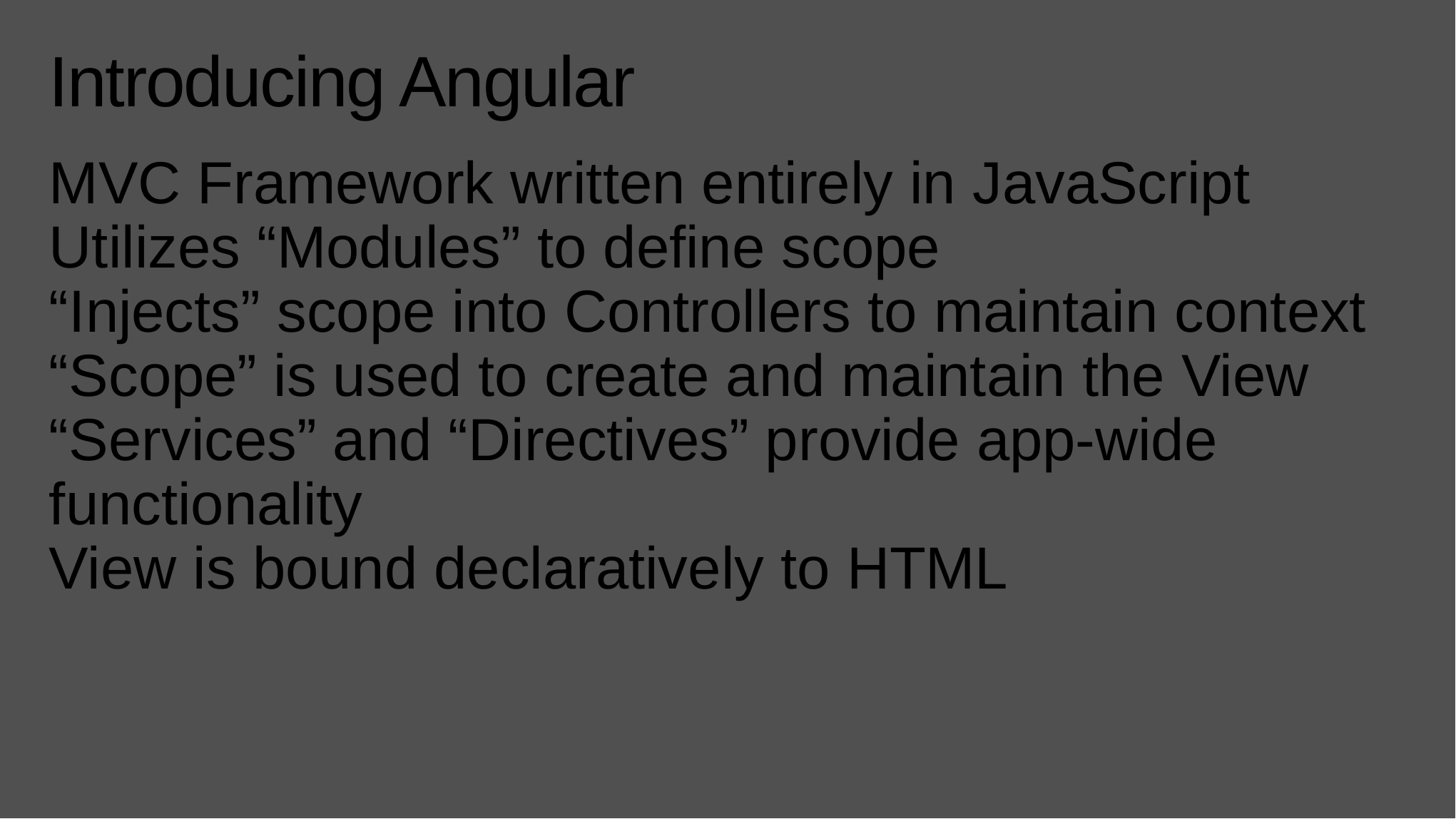

# Introducing Angular
MVC Framework written entirely in JavaScript
Utilizes “Modules” to define scope
“Injects” scope into Controllers to maintain context
“Scope” is used to create and maintain the View
“Services” and “Directives” provide app-wide functionality
View is bound declaratively to HTML